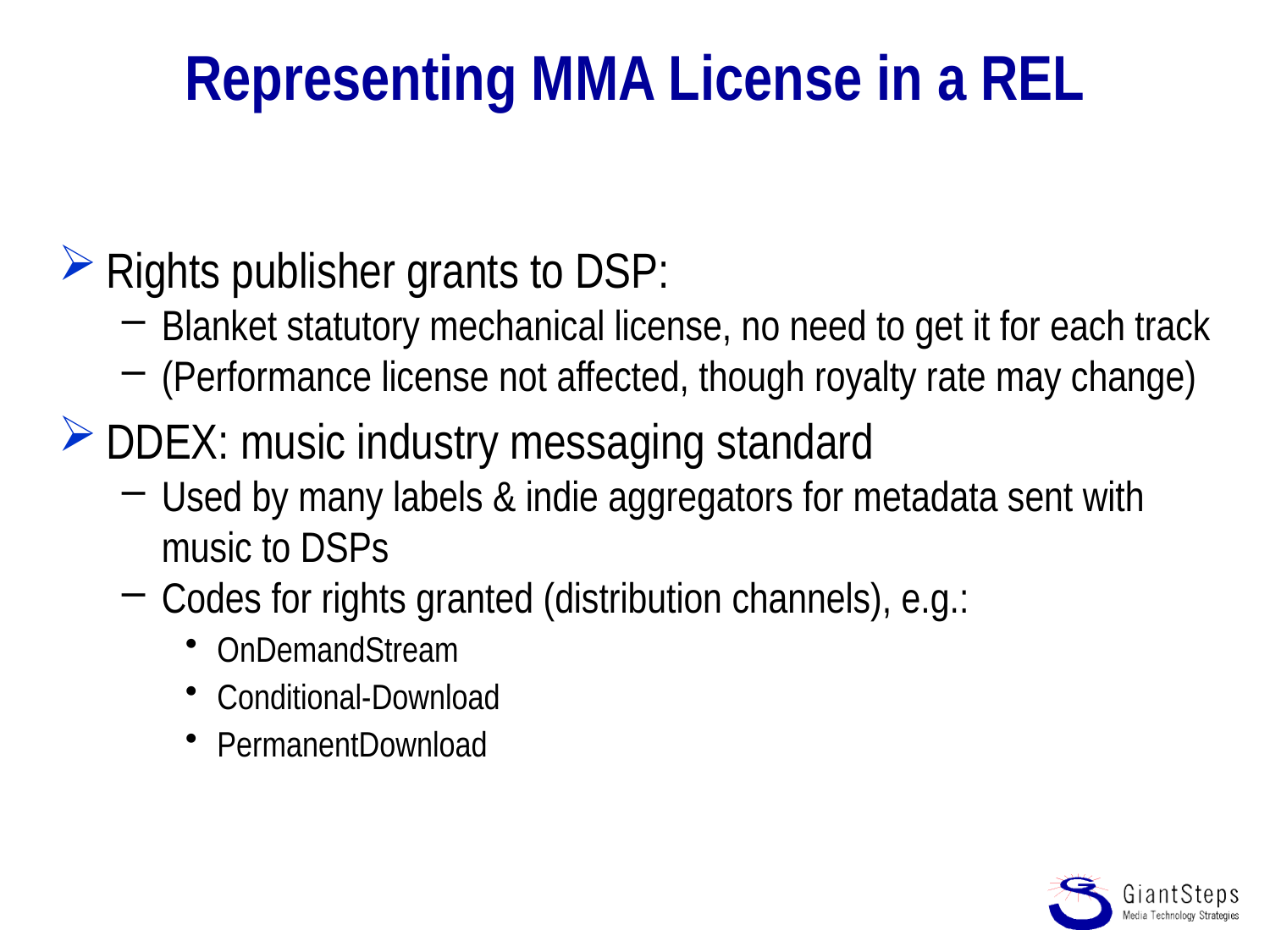

# Representing MMA License in a REL
Rights publisher grants to DSP:
Blanket statutory mechanical license, no need to get it for each track
(Performance license not affected, though royalty rate may change)
DDEX: music industry messaging standard
Used by many labels & indie aggregators for metadata sent with music to DSPs
Codes for rights granted (distribution channels), e.g.:
OnDemandStream
Conditional-Download
PermanentDownload